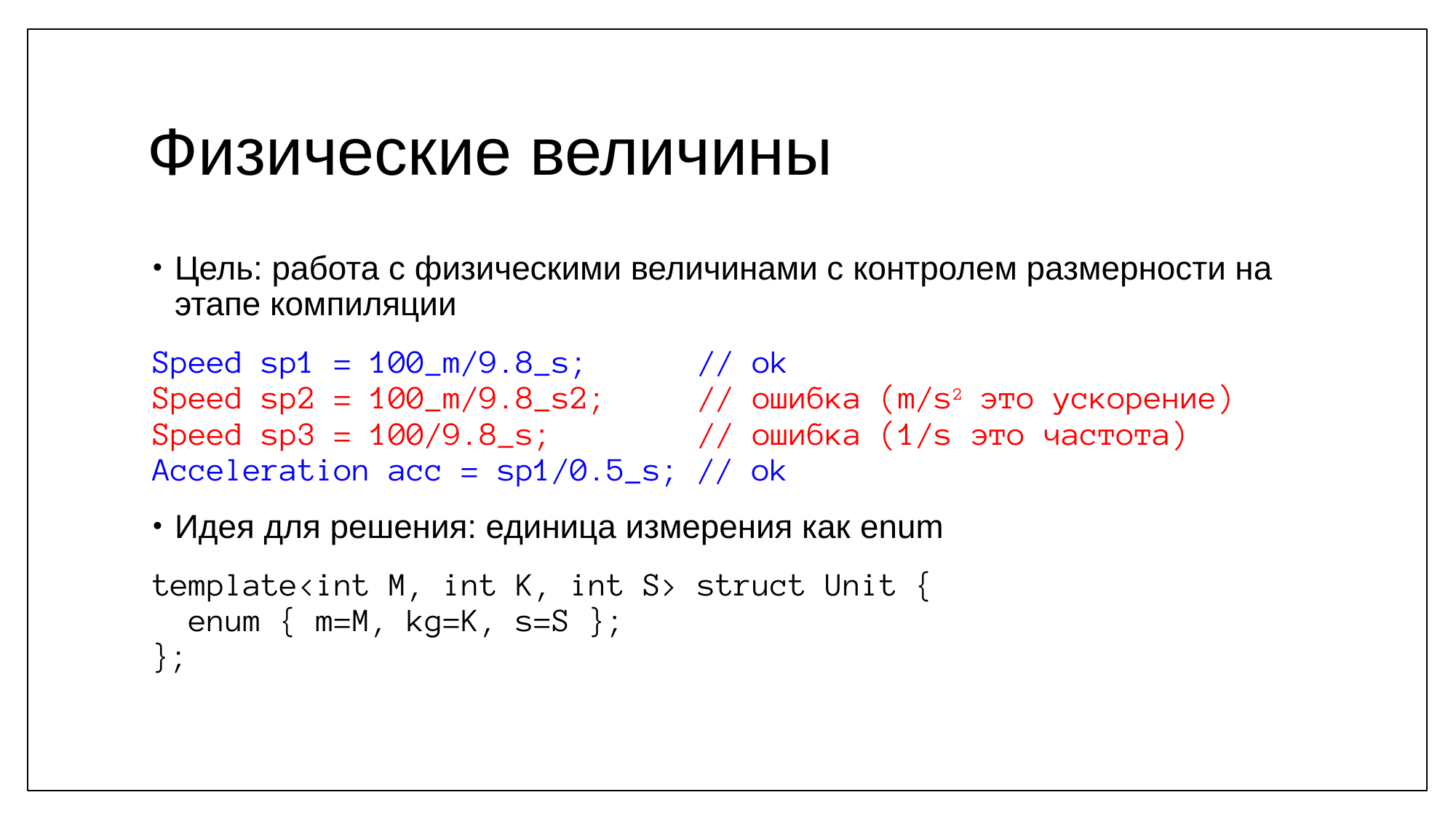

# Физические величины
Цель: работа с физическими величинами с контролем размерности на этапе компиляции
Speed sp1 = 100_m/9.8_s;      // ok
Speed sp2 = 100_m/9.8_s2;     // ошибка (m/s2 это ускорение)
Speed sp3 = 100/9.8_s;        // ошибка (1/s это частота)
Acceleration acc = sp1/0.5_s; // ok
Идея для решения: единица измерения как enum
template<int M, int K, int S> struct Unit {
  enum { m=M, kg=K, s=S };
};